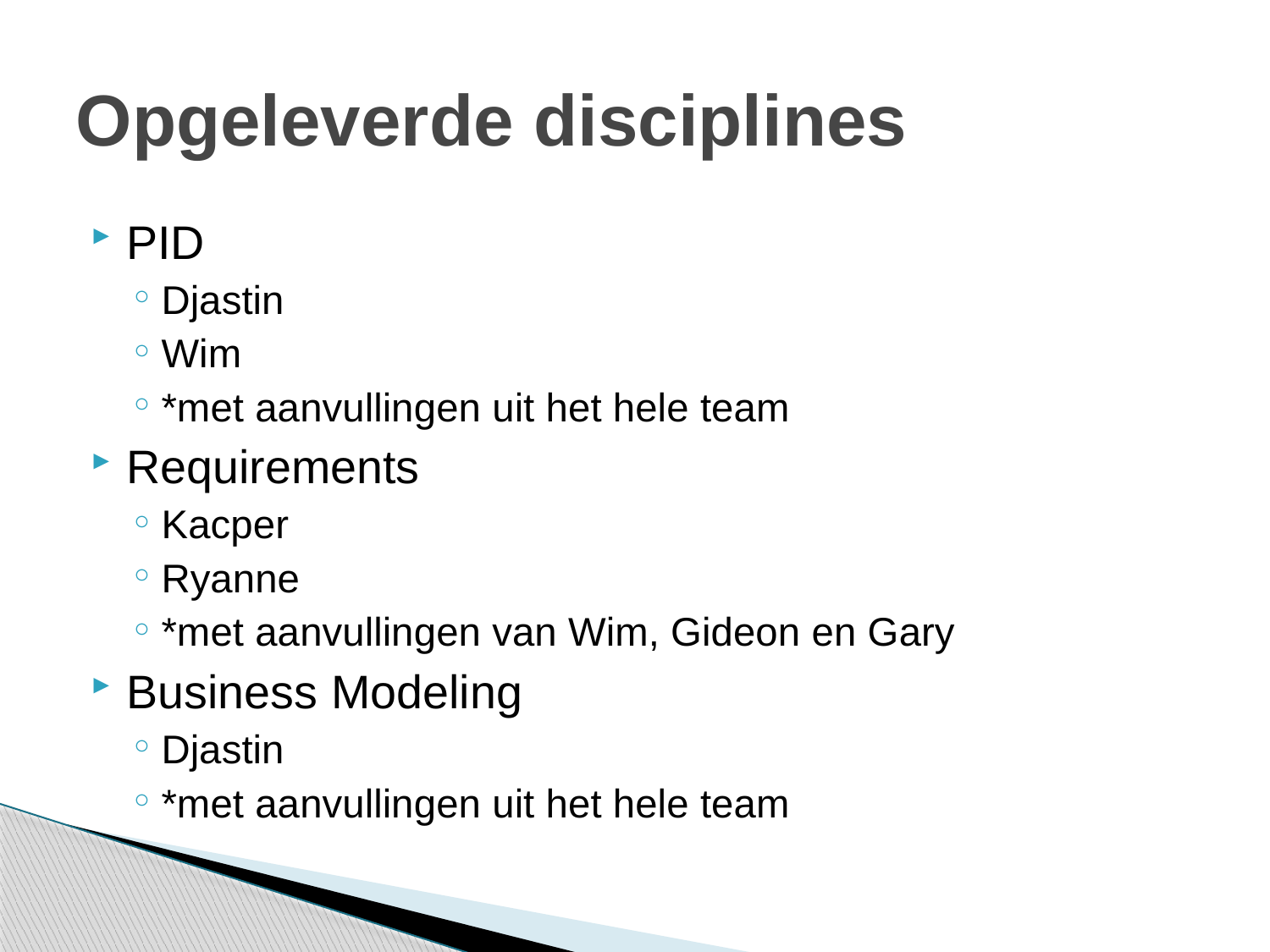

# Opgeleverde disciplines
PID
Djastin
Wim
*met aanvullingen uit het hele team
Requirements
Kacper
Ryanne
*met aanvullingen van Wim, Gideon en Gary
Business Modeling
Djastin
*met aanvullingen uit het hele team